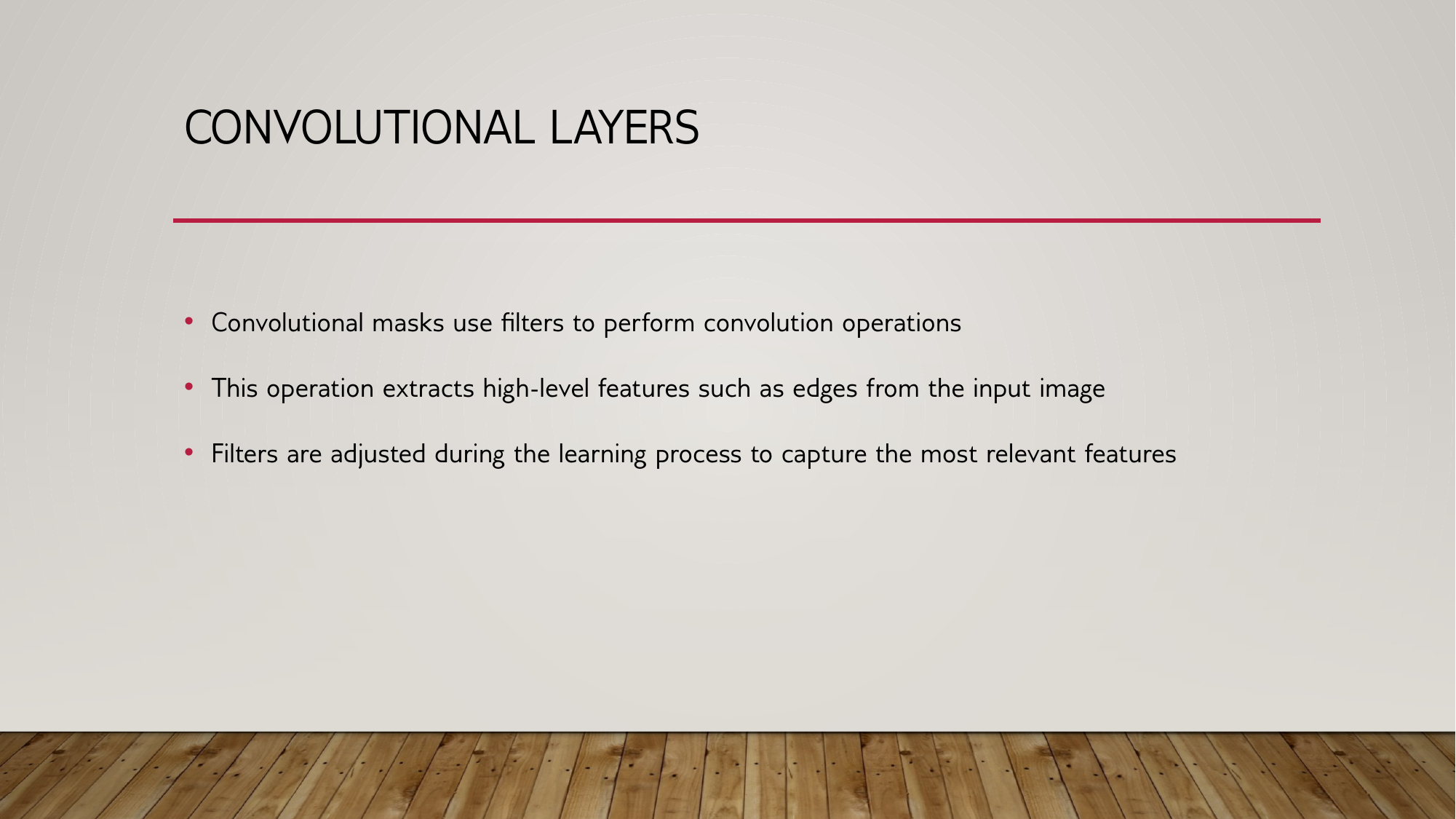

# Convolutional Layers

Convolutional masks use filters to perform convolution operations
This operation extracts high-level features such as edges from the input image
Filters are adjusted during the learning process to capture the most relevant features